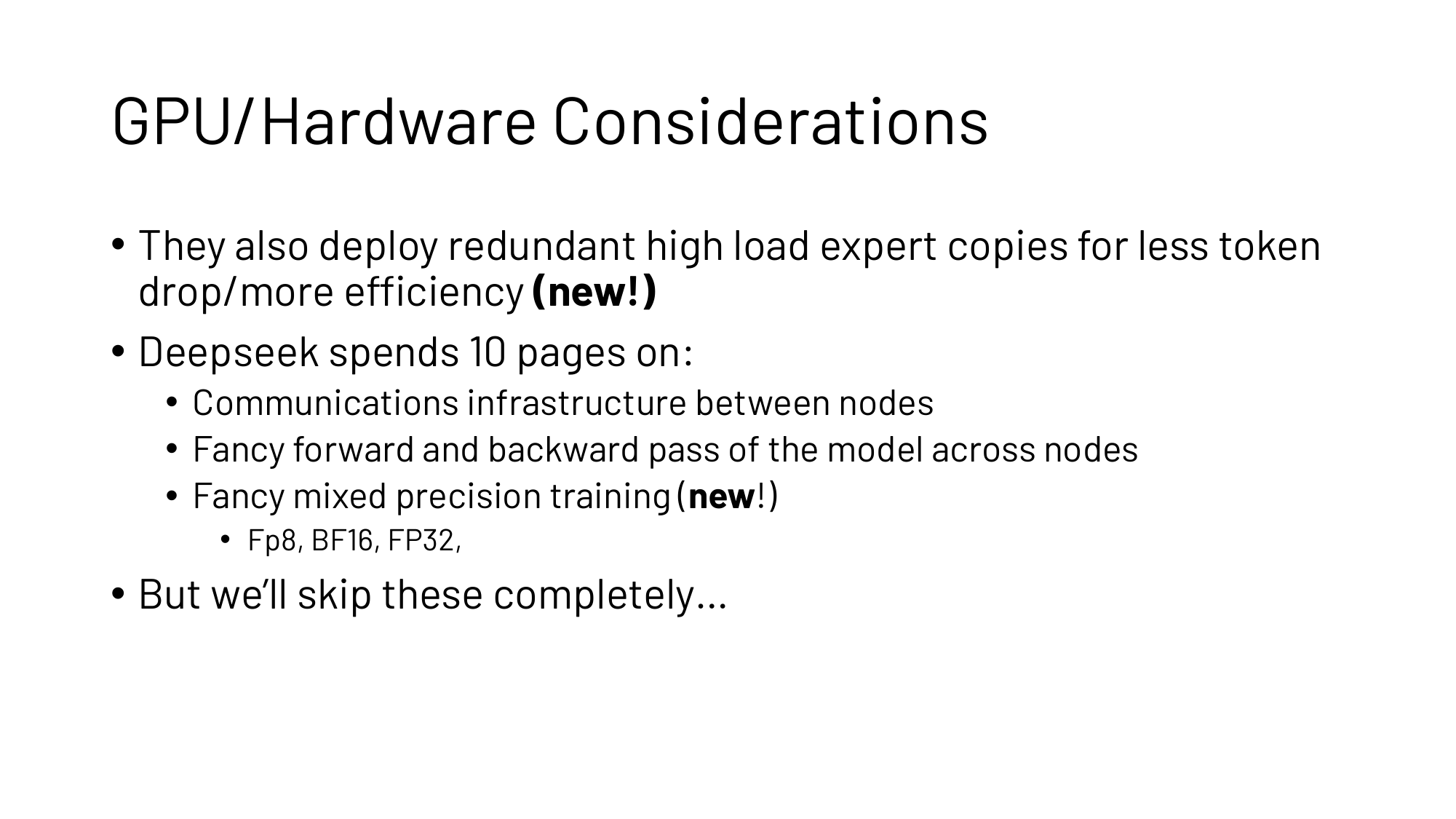

# GPU/Hardware Considerations
They also deploy redundant high load expert copies for less token drop/more efficiency (new!)
Deepseek spends 10 pages on:
Communications infrastructure between nodes
Fancy forward and backward pass of the model across nodes
Fancy mixed precision training (new!)
Fp8, BF16, FP32,
But we’ll skip these completely…